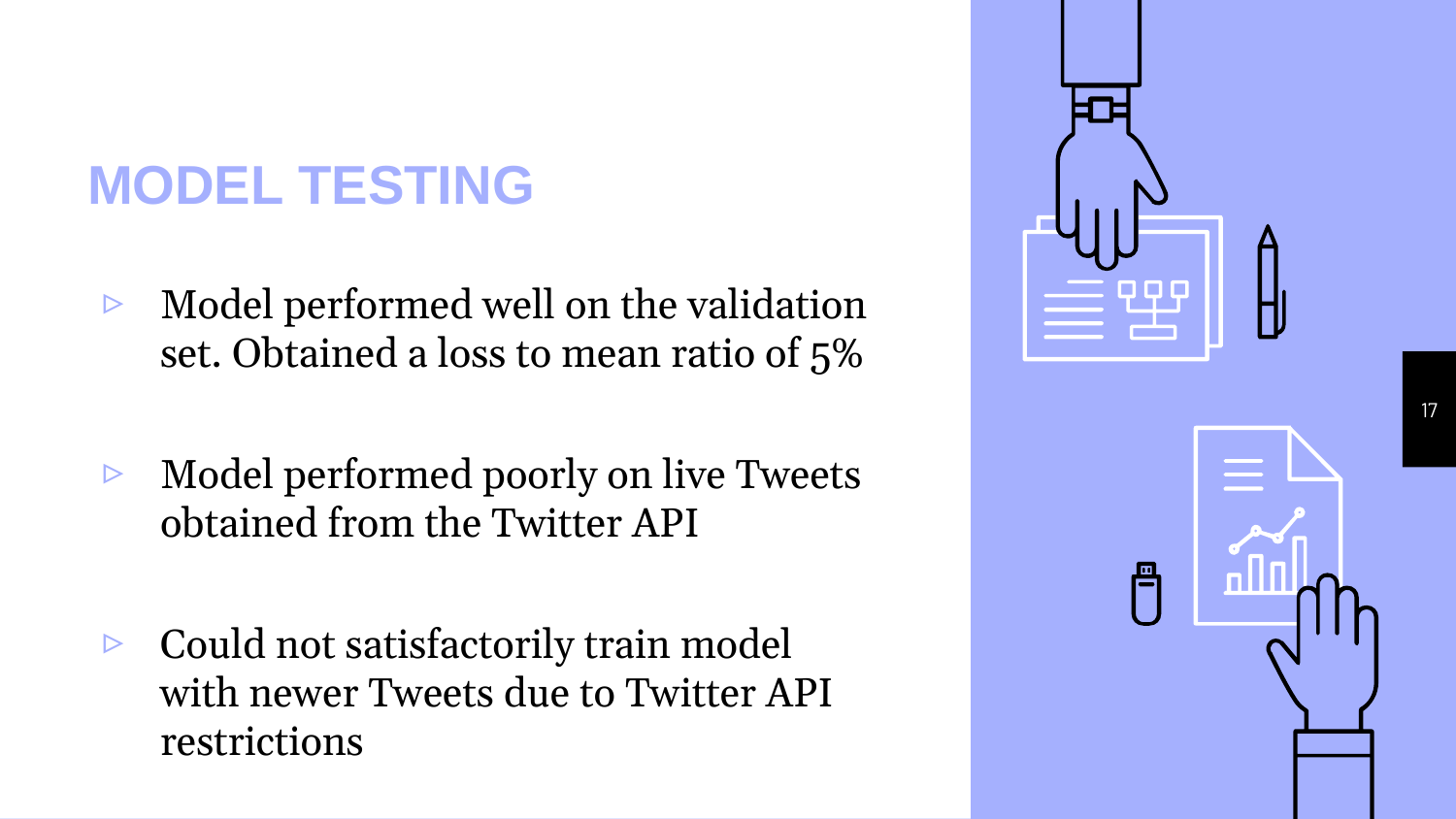

# MODEL TESTING
Model performed well on the validation set. Obtained a loss to mean ratio of 5%

Model performed poorly on live Tweets obtained from the Twitter API

Could not satisfactorily train model with newer Tweets due to Twitter API restrictions
17